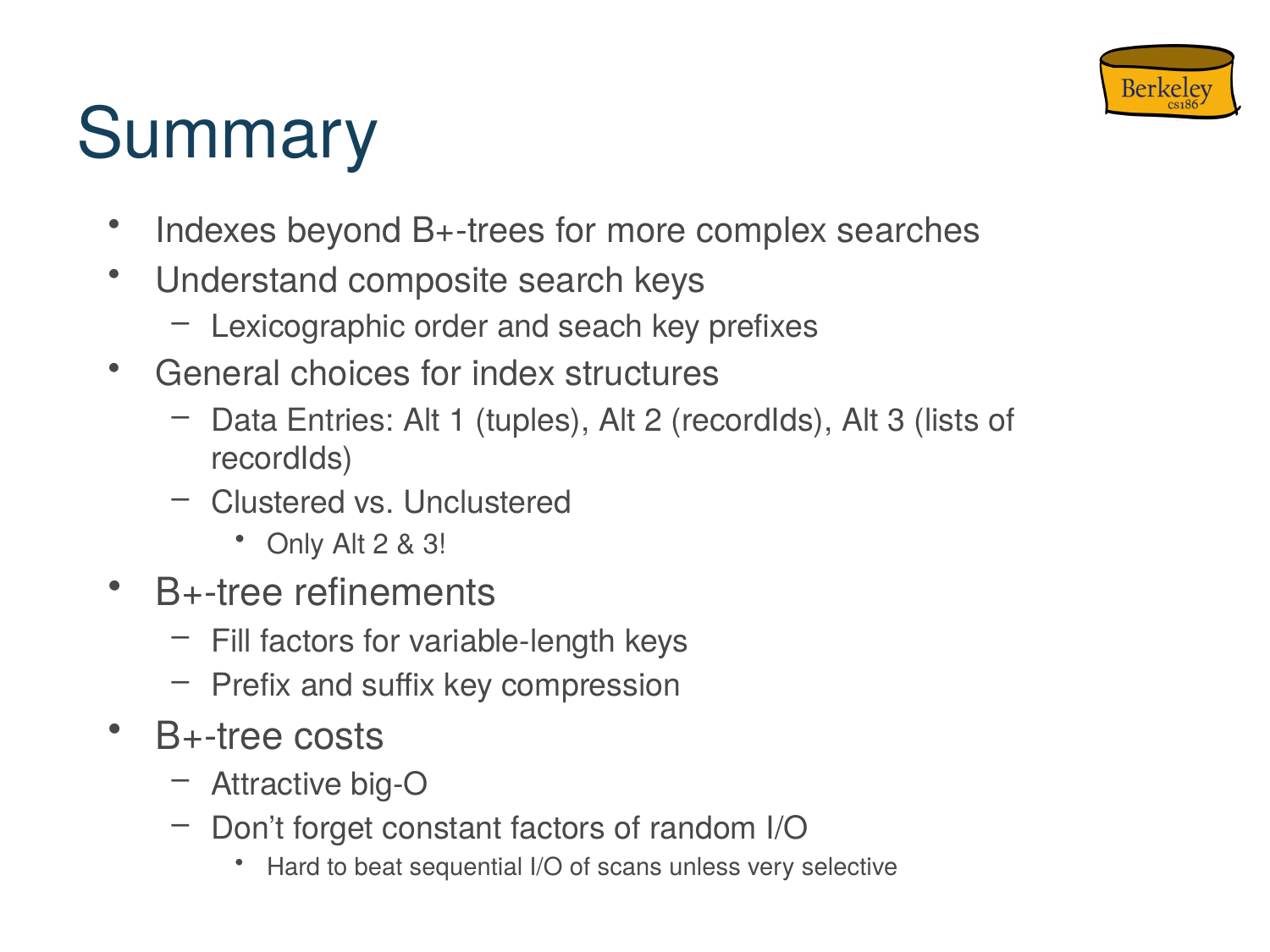

# Summary
Indexes beyond B+-trees for more complex searches
Understand composite search keys
Lexicographic order and seach key prefixes
General choices for index structures
Data Entries: Alt 1 (tuples), Alt 2 (recordIds), Alt 3 (lists of recordIds)
Clustered vs. Unclustered
Only Alt 2 & 3!
B+-tree refinements
Fill factors for variable-length keys
Prefix and suffix key compression
B+-tree costs
Attractive big-O
Don’t forget constant factors of random I/O
Hard to beat sequential I/O of scans unless very selective